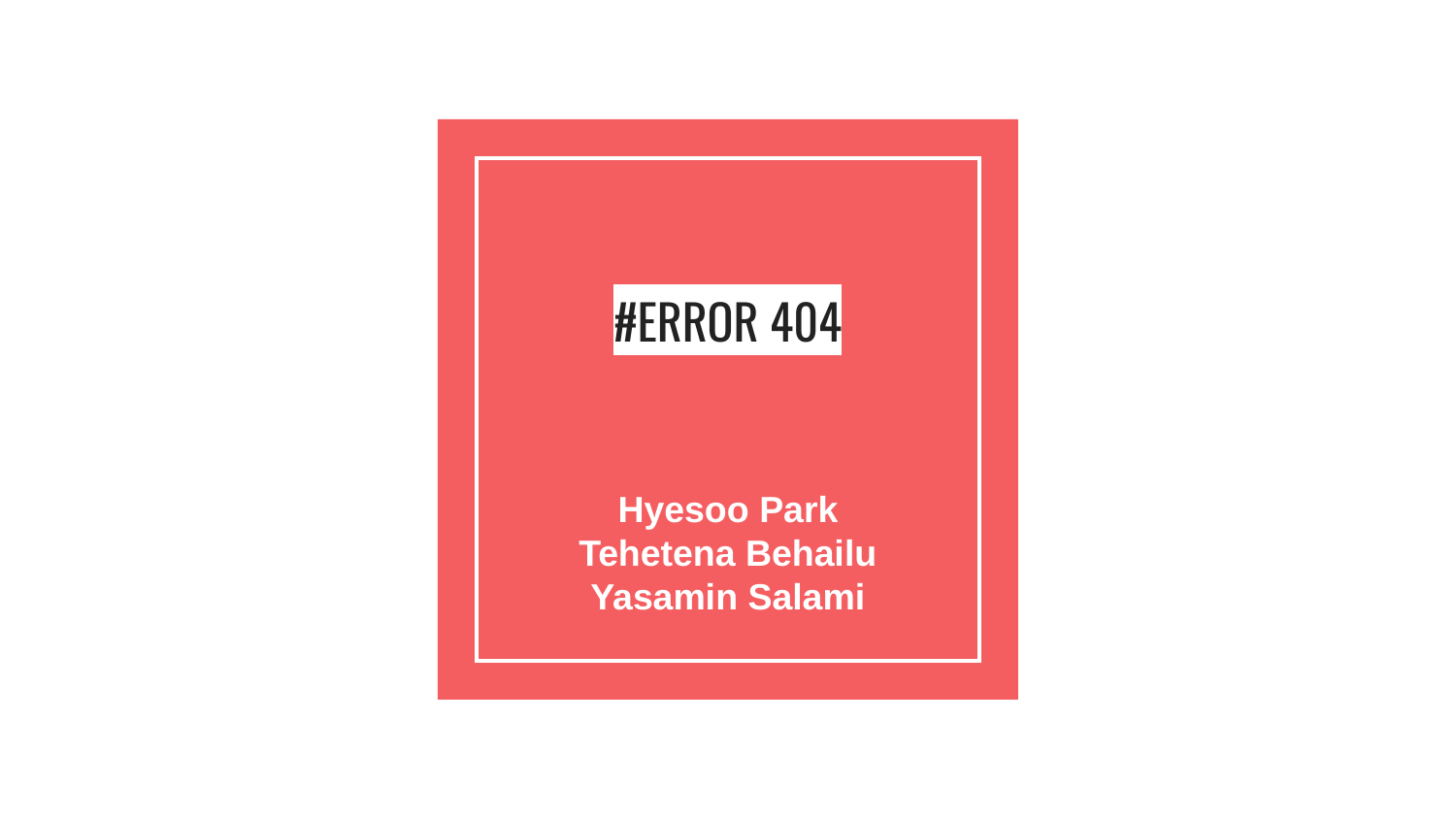

# #ERROR 404
Hyesoo Park
Tehetena Behailu
Yasamin Salami